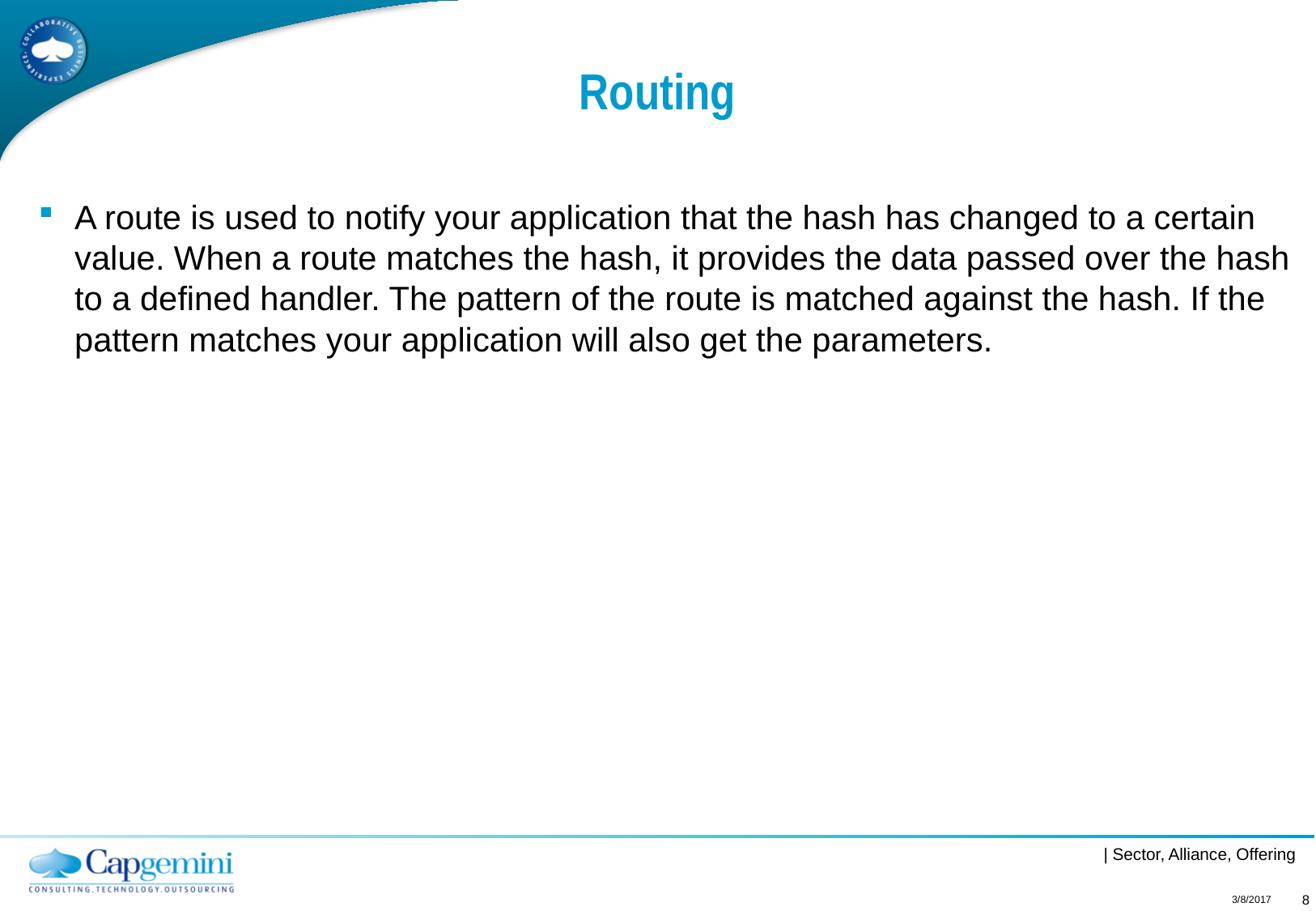

# Routing
A route is used to notify your application that the hash has changed to a certain value. When a route matches the hash, it provides the data passed over the hash to a defined handler. The pattern of the route is matched against the hash. If the pattern matches your application will also get the parameters.

3/8/2017
8